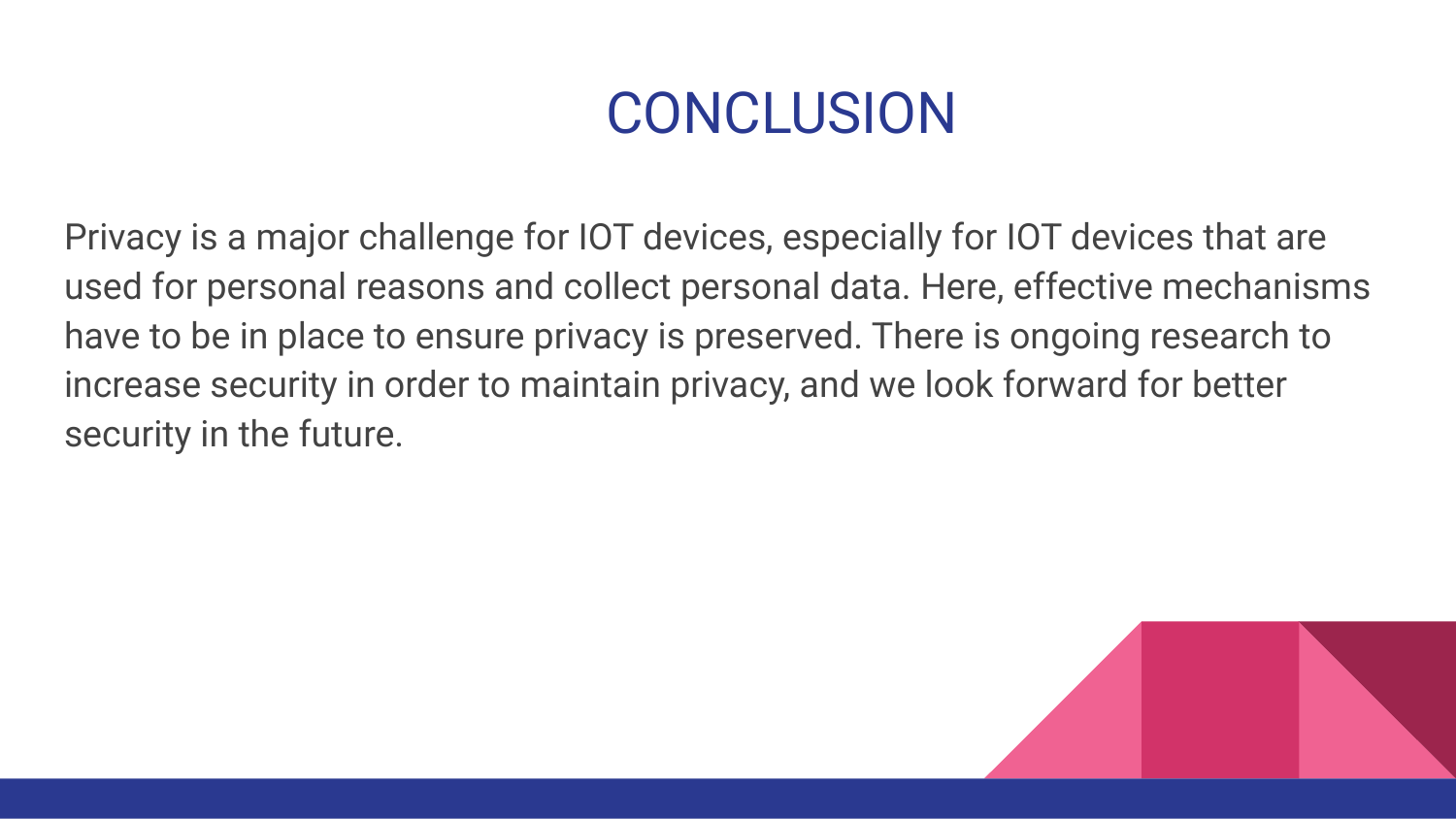

# CONCLUSION
Privacy is a major challenge for IOT devices, especially for IOT devices that are used for personal reasons and collect personal data. Here, effective mechanisms have to be in place to ensure privacy is preserved. There is ongoing research to increase security in order to maintain privacy, and we look forward for better security in the future.